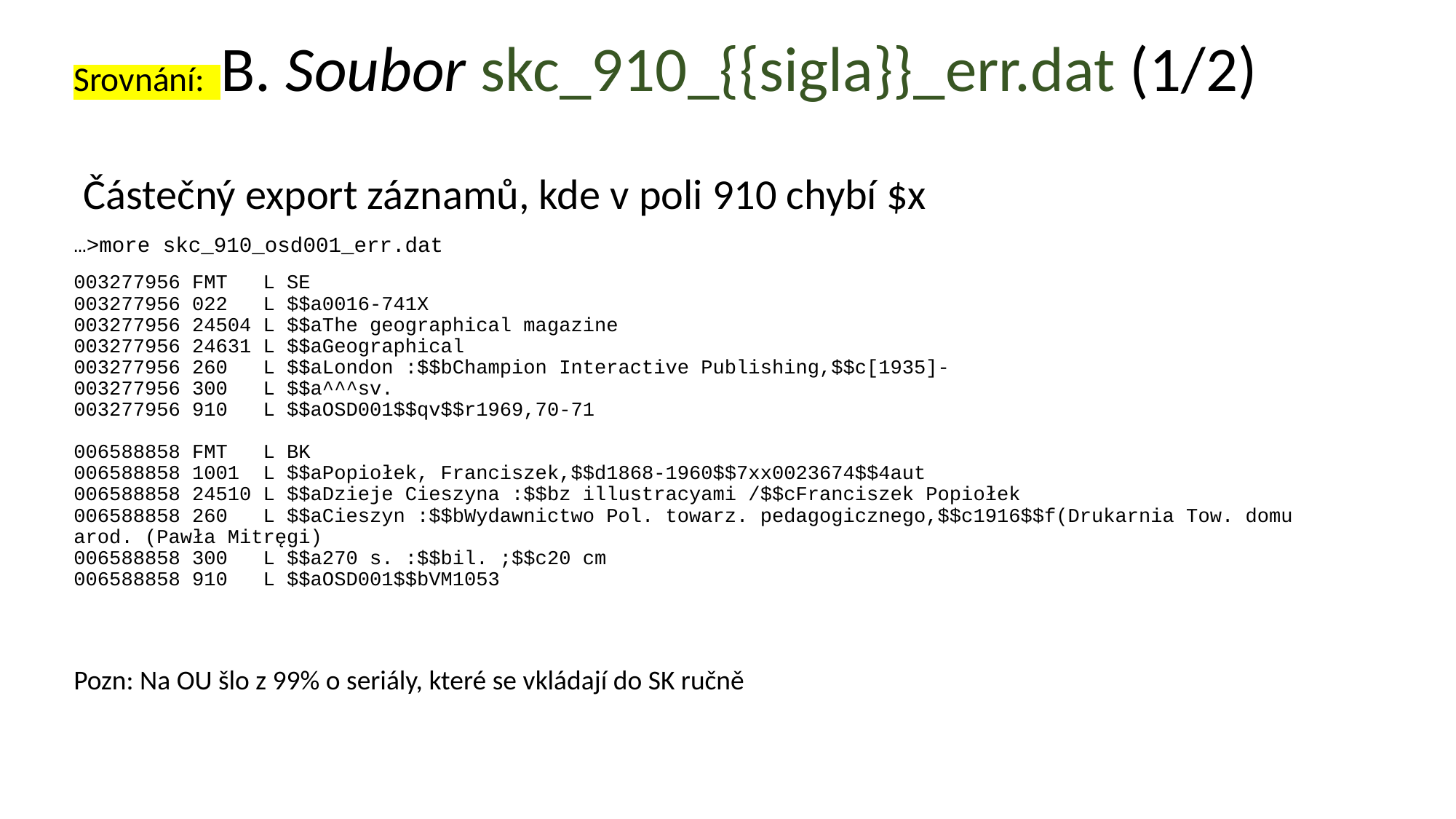

# Srovnání:  B. Soubor skc_910_{{sigla}}_err.dat (1/2)

 Částečný export záznamů, kde v poli 910 chybí $x
…>more skc_910_osd001_err.dat
003277956 FMT   L SE
003277956 022   L $$a0016-741X
003277956 24504 L $$aThe geographical magazine
003277956 24631 L $$aGeographical
003277956 260   L $$aLondon :$$bChampion Interactive Publishing,$$c[1935]-
003277956 300   L $$a^^^sv.
003277956 910   L $$aOSD001$$qv$$r1969,70-71
006588858 FMT   L BK
006588858 1001  L $$aPopiołek, Franciszek,$$d1868-1960$$7xx0023674$$4aut
006588858 24510 L $$aDzieje Cieszyna :$$bz illustracyami /$$cFranciszek Popiołek
006588858 260   L $$aCieszyn :$$bWydawnictwo Pol. towarz. pedagogicznego,$$c1916$$f(Drukarnia Tow. domu arod. (Pawła Mitręgi)
006588858 300   L $$a270 s. :$$bil. ;$$c20 cm
006588858 910   L $$aOSD001$$bVM1053

Pozn: Na OU šlo z 99% o seriály, které se vkládají do SK ručně